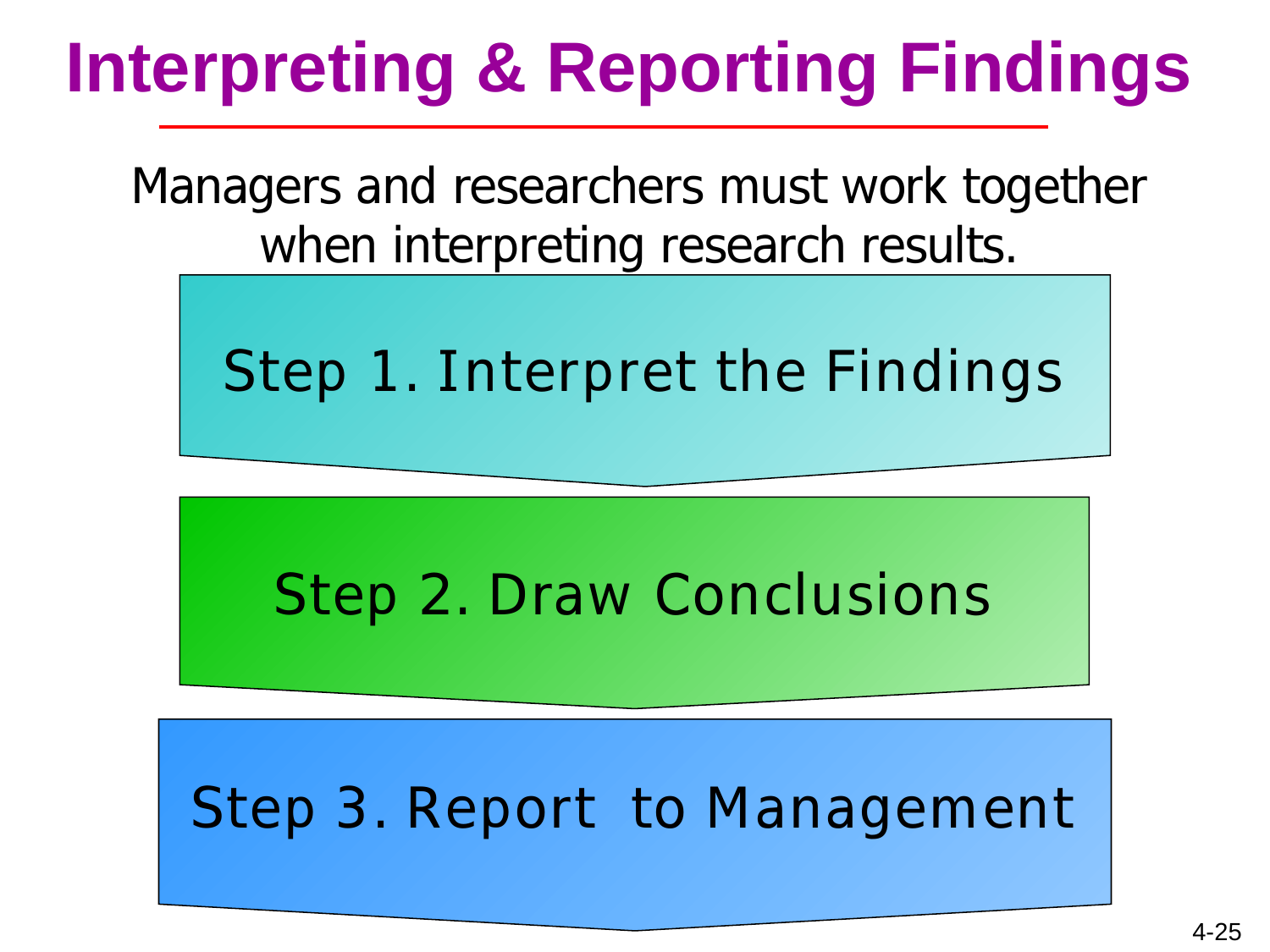

# Interpreting & Reporting Findings
Managers and researchers must work together when interpreting research results.

Step 1. Interpret the Findings

Step 2. Draw Conclusions

Step 3. Report  to Management